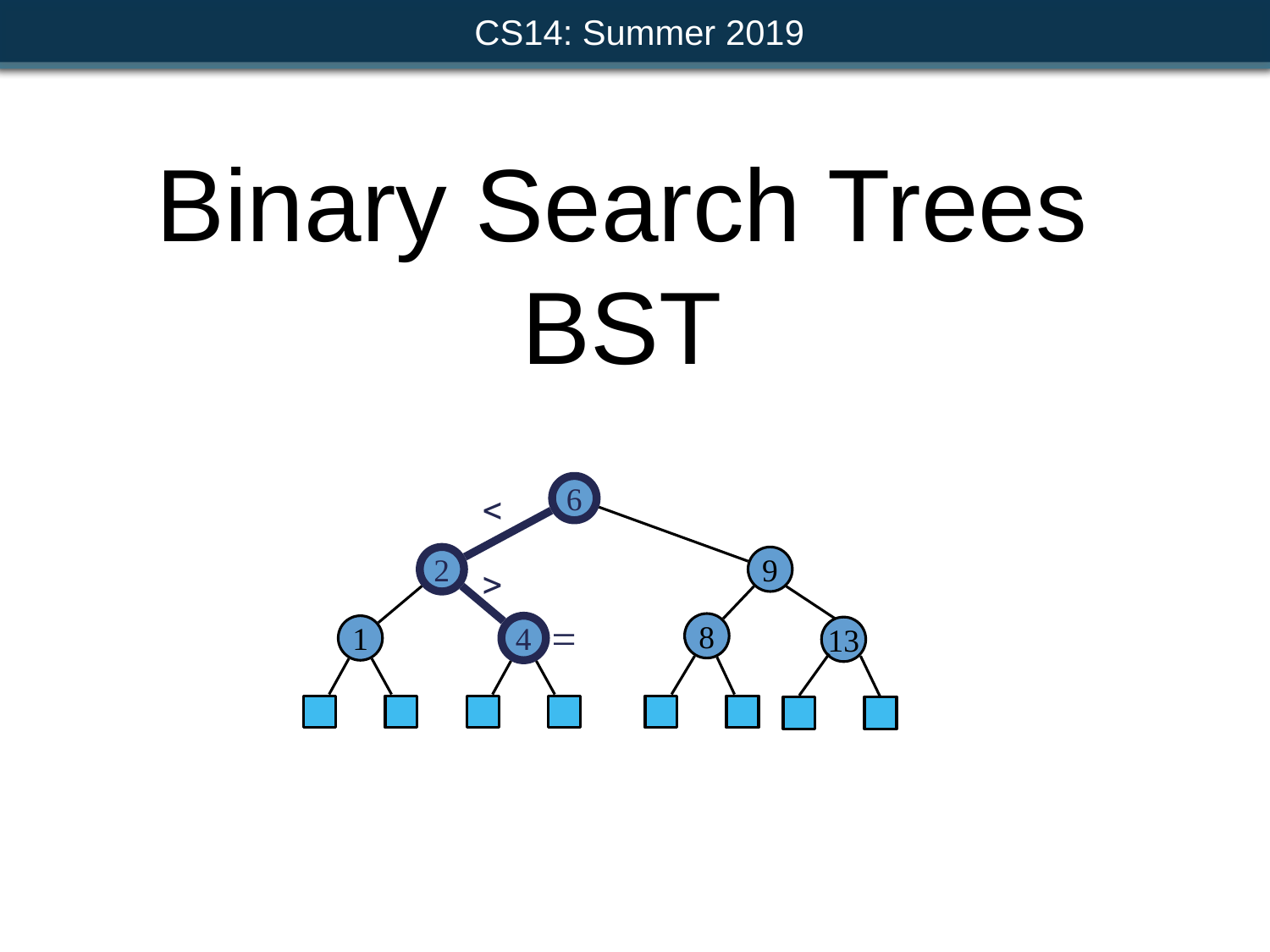

Binary Search Trees BST

6
<

2

9
>

=

8

1

4

13